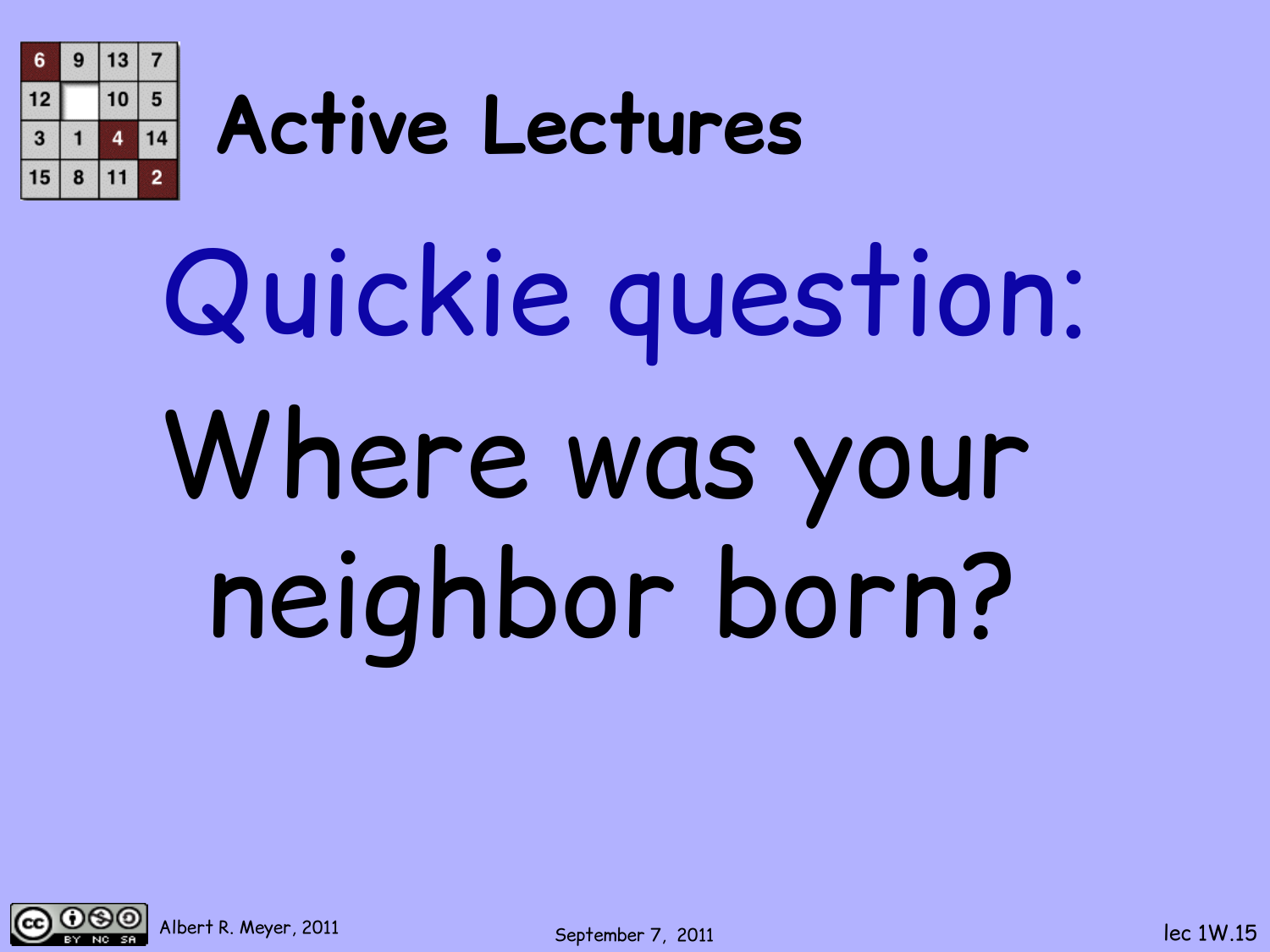

# Active Lectures
Quickie question:
Where was your neighbor born?
      lec 1W.15